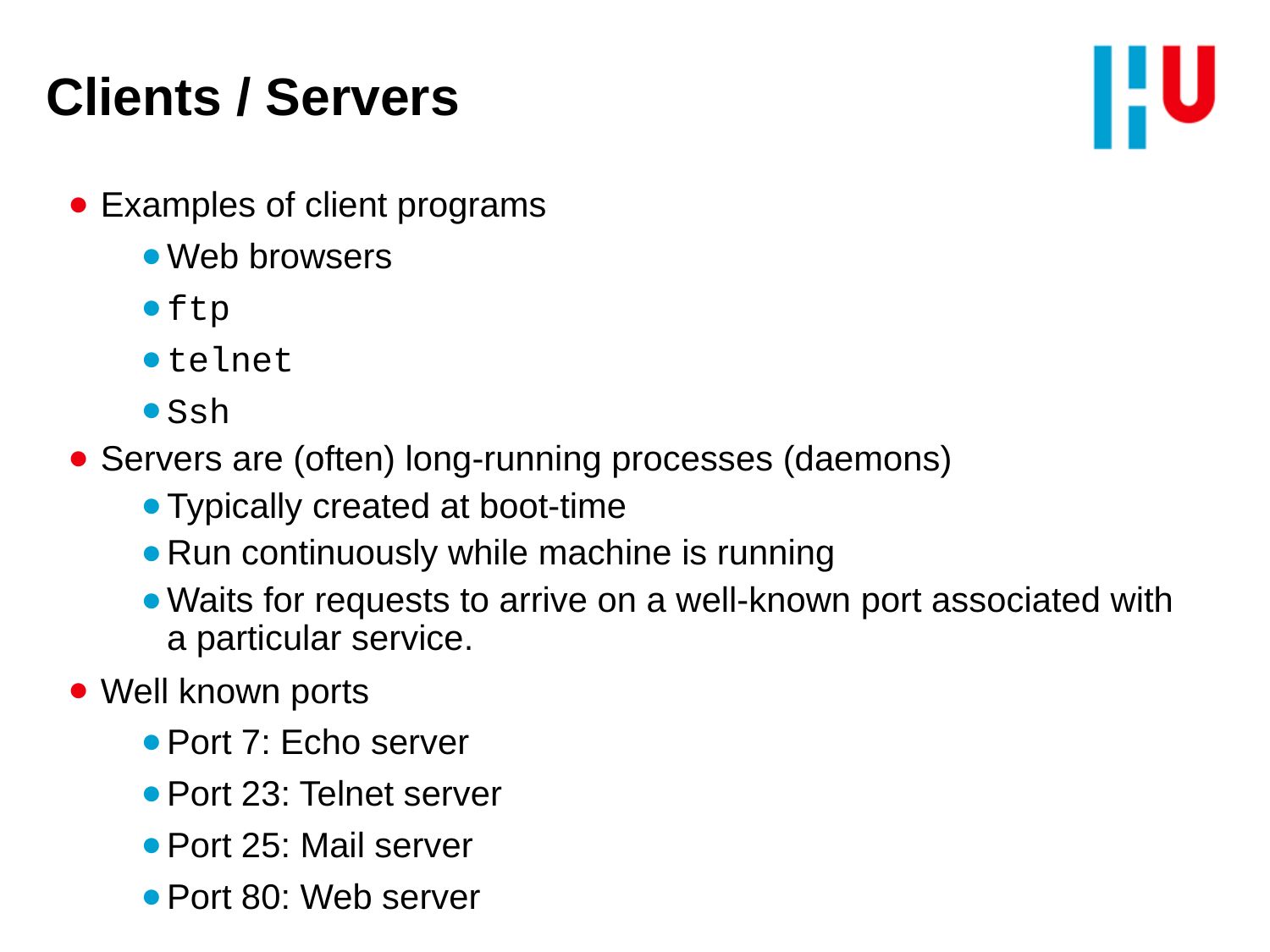

Clients / Servers
Examples of client programs
Web browsers
ftp
telnet
Ssh
Servers are (often) long-running processes (daemons)
Typically created at boot-time
Run continuously while machine is running
Waits for requests to arrive on a well-known port associated with a particular service.
Well known ports
Port 7: Echo server
Port 23: Telnet server
Port 25: Mail server
Port 80: Web server